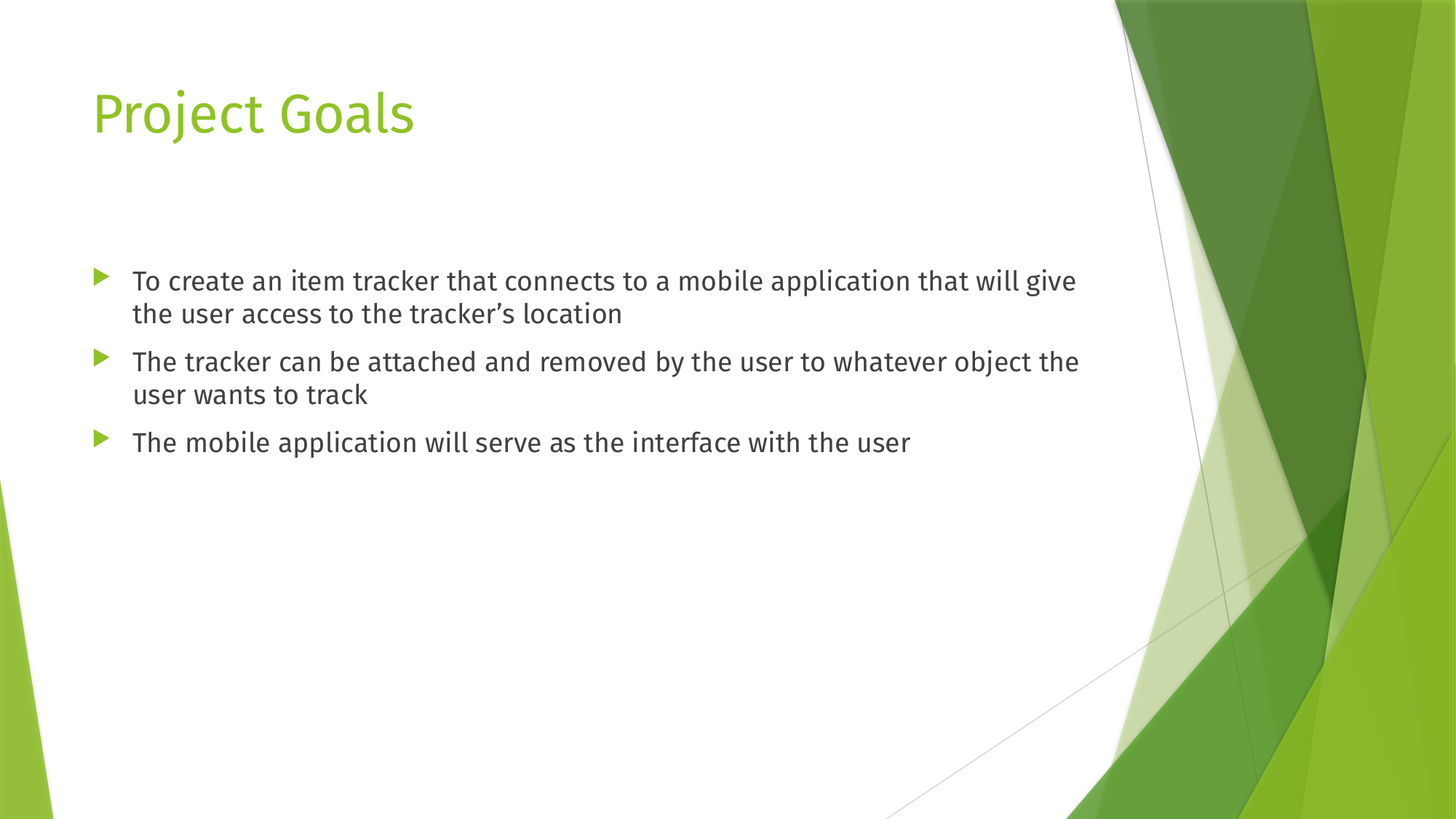

# Project Goals
To create an item tracker that connects to a mobile application that will give the user access to the tracker’s location
The tracker can be attached and removed by the user to whatever object the user wants to track
The mobile application will serve as the interface with the user